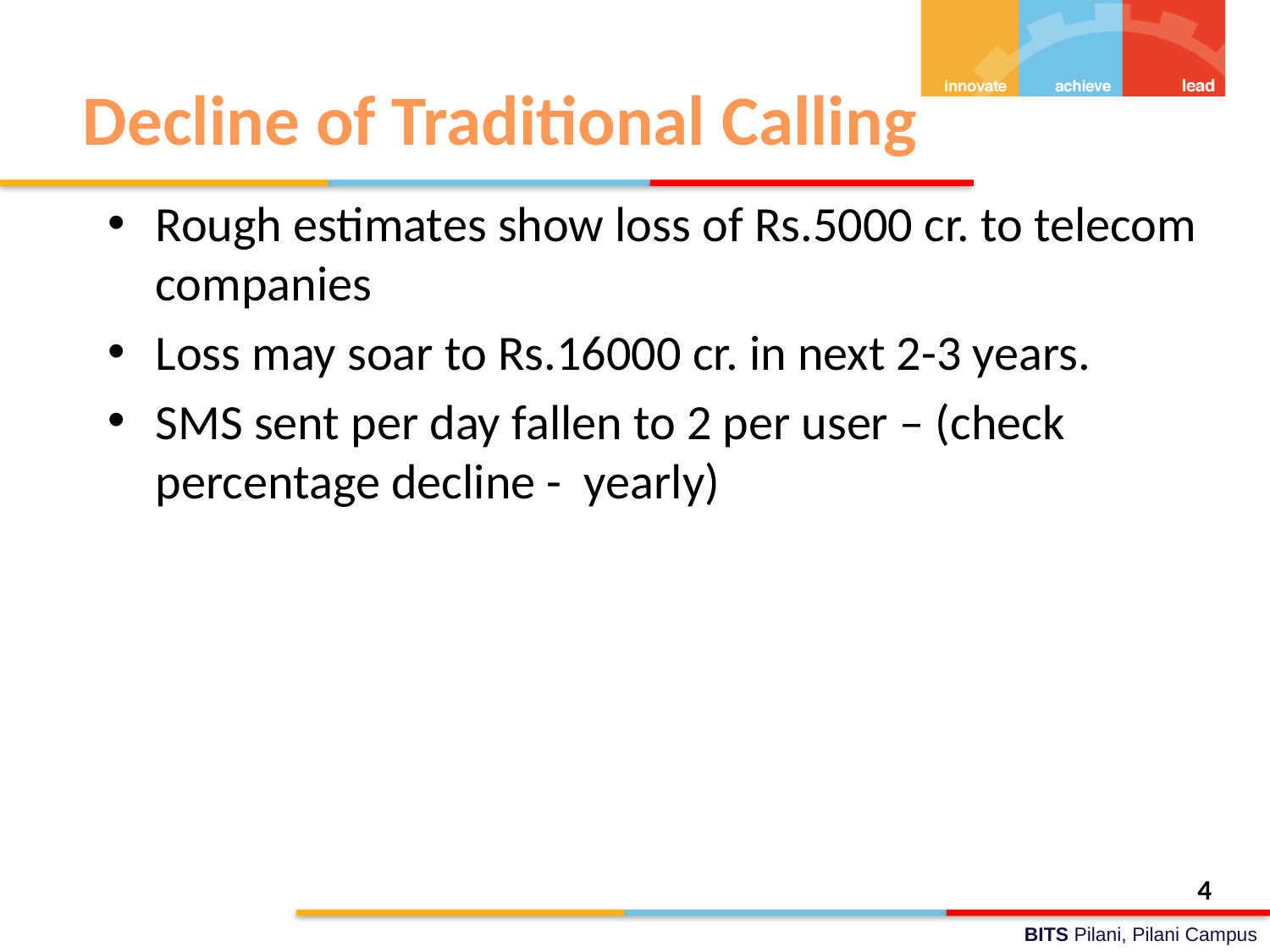

# Decline of Traditional Calling
Rough estimates show loss of Rs.5000 cr. to telecom companies
Loss may soar to Rs.16000 cr. in next 2-3 years.
SMS sent per day fallen to 2 per user – (check percentage decline -  yearly)

4